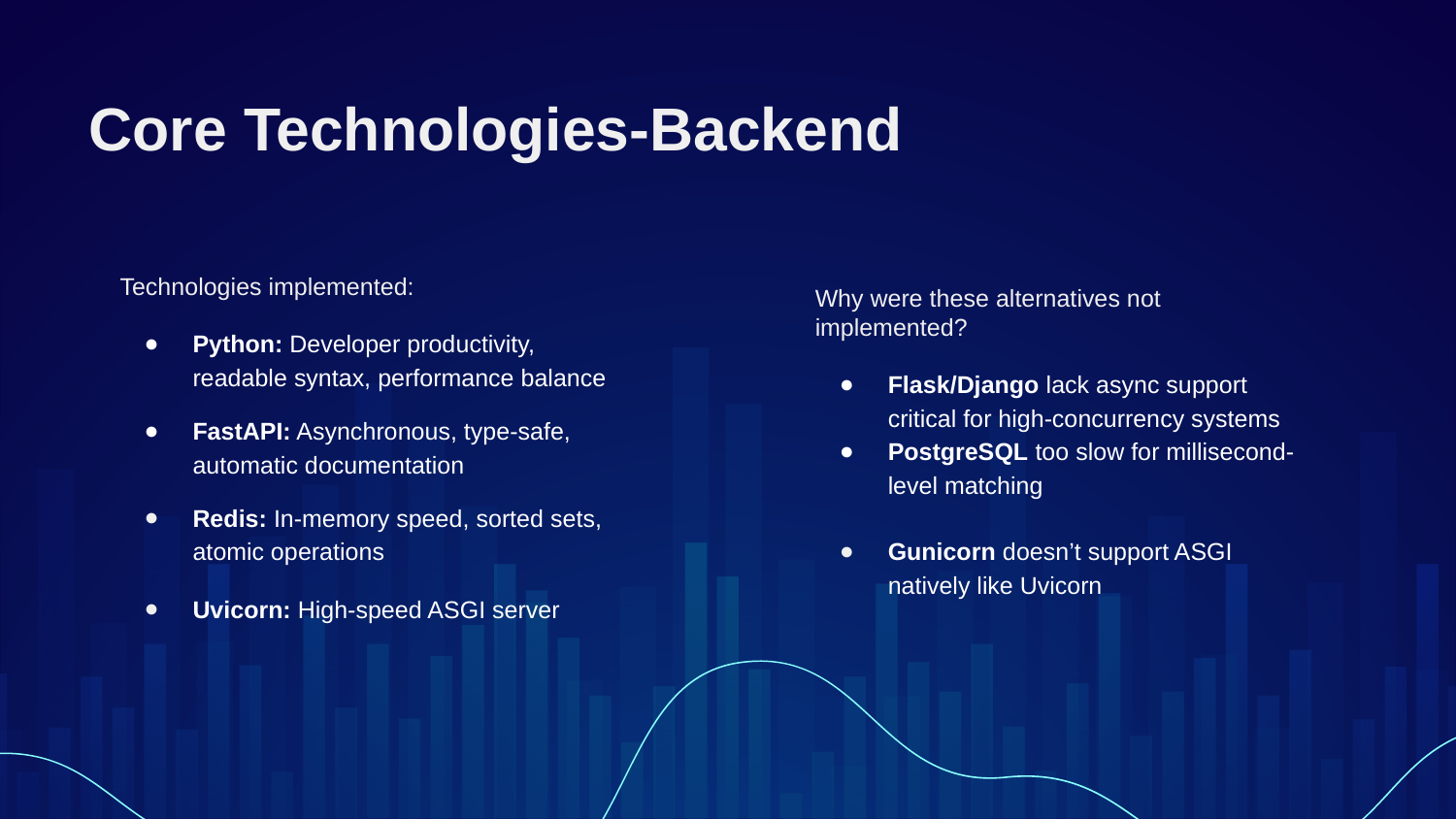

# Core Technologies-Backend
Technologies implemented:
Python: Developer productivity, readable syntax, performance balance
FastAPI: Asynchronous, type-safe, automatic documentation
Redis: In-memory speed, sorted sets, atomic operations
Uvicorn: High-speed ASGI server

Why were these alternatives not implemented?
Flask/Django lack async support critical for high-concurrency systems
PostgreSQL too slow for millisecond-level matching
Gunicorn doesn’t support ASGI natively like Uvicorn